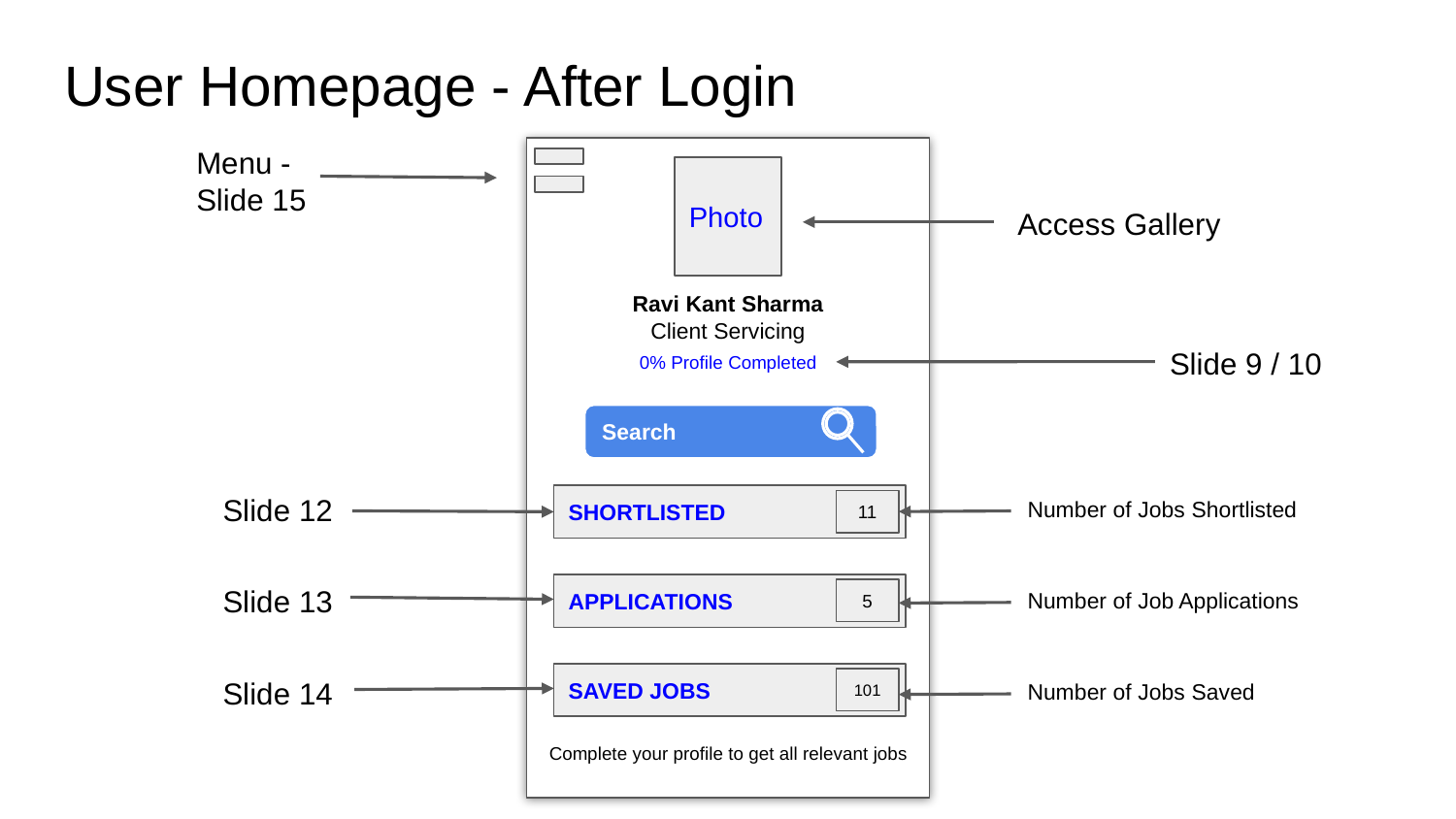

# User Homepage - After Login
Menu - Slide 15

Photo
Access Gallery
Ravi Kant Sharma
Client Servicing
Slide 9 / 10
0% Profile Completed
Search

Slide 12
Number of Jobs Shortlisted
SHORTLISTED
11
Slide 13
Number of Job Applications
APPLICATIONS
5
Slide 14
Number of Jobs Saved
SAVED JOBS
101
Complete your profile to get all relevant jobs